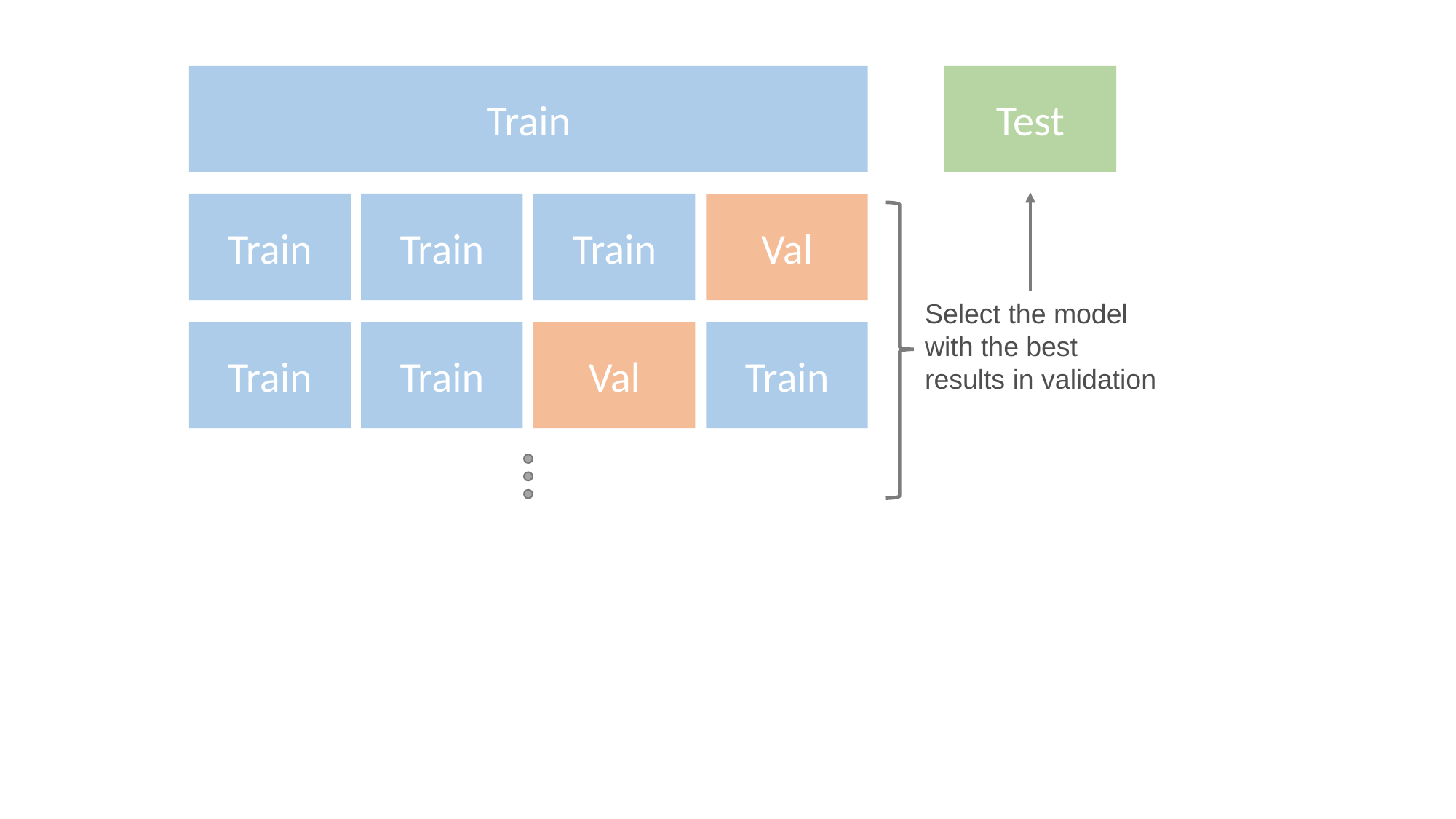

Train
Test
Train
Train
Train
Val

Select the model with the best results in validation
Train
Train
Val
Train